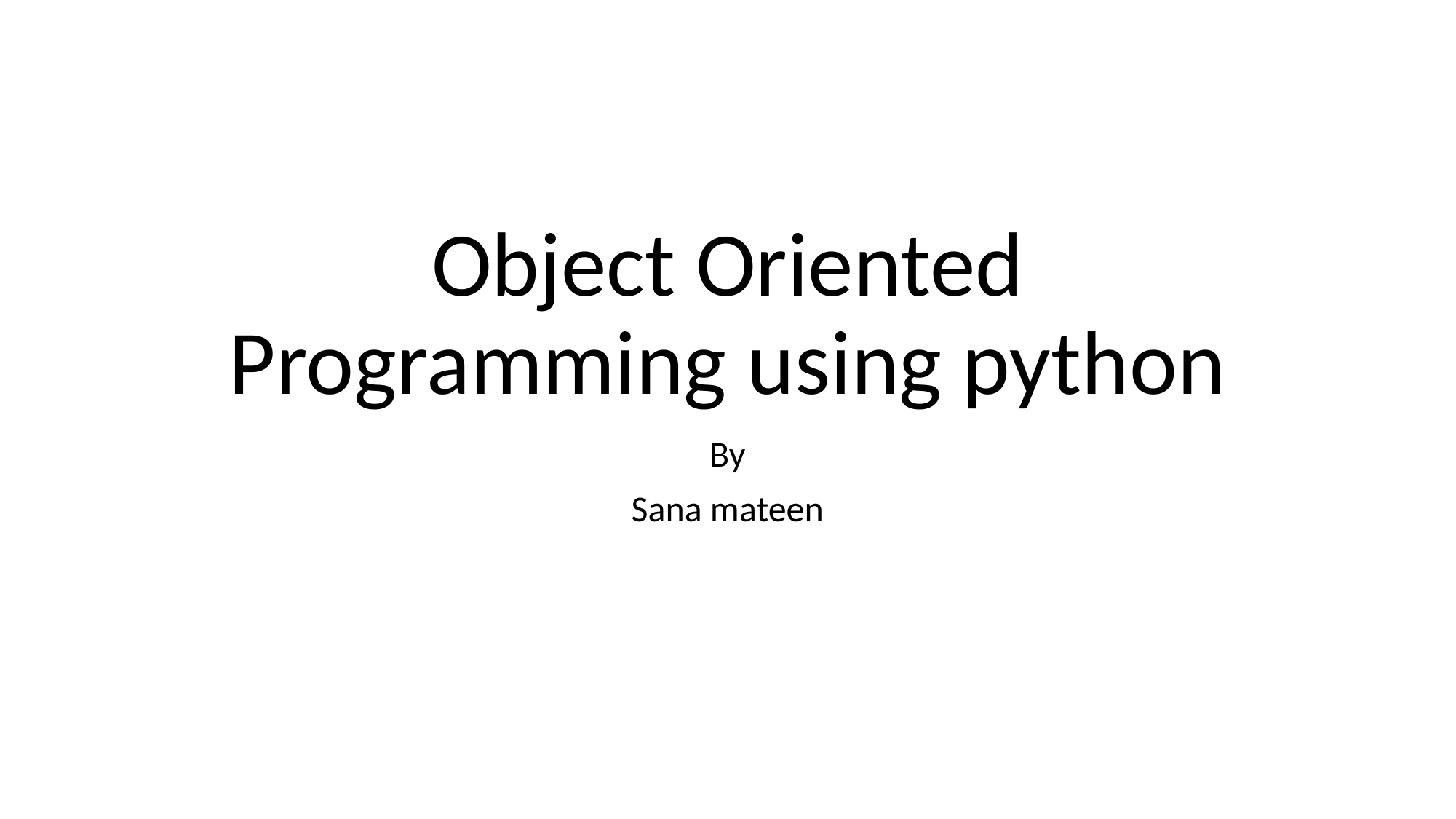

# Object Oriented Programming using python
By
Sana mateen